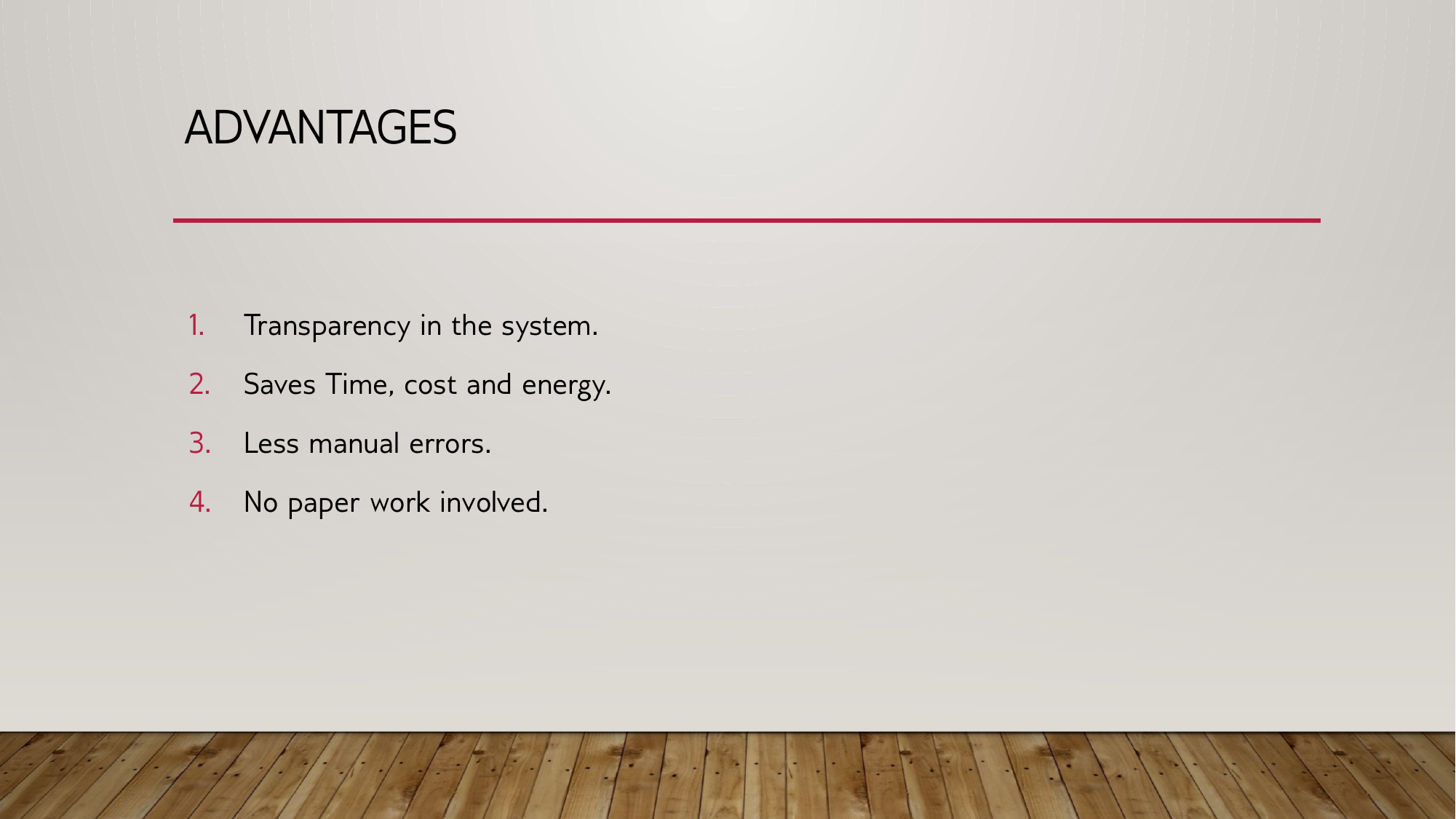

# Advantages

Transparency in the system.
Saves Time, cost and energy.
Less manual errors.
No paper work involved.